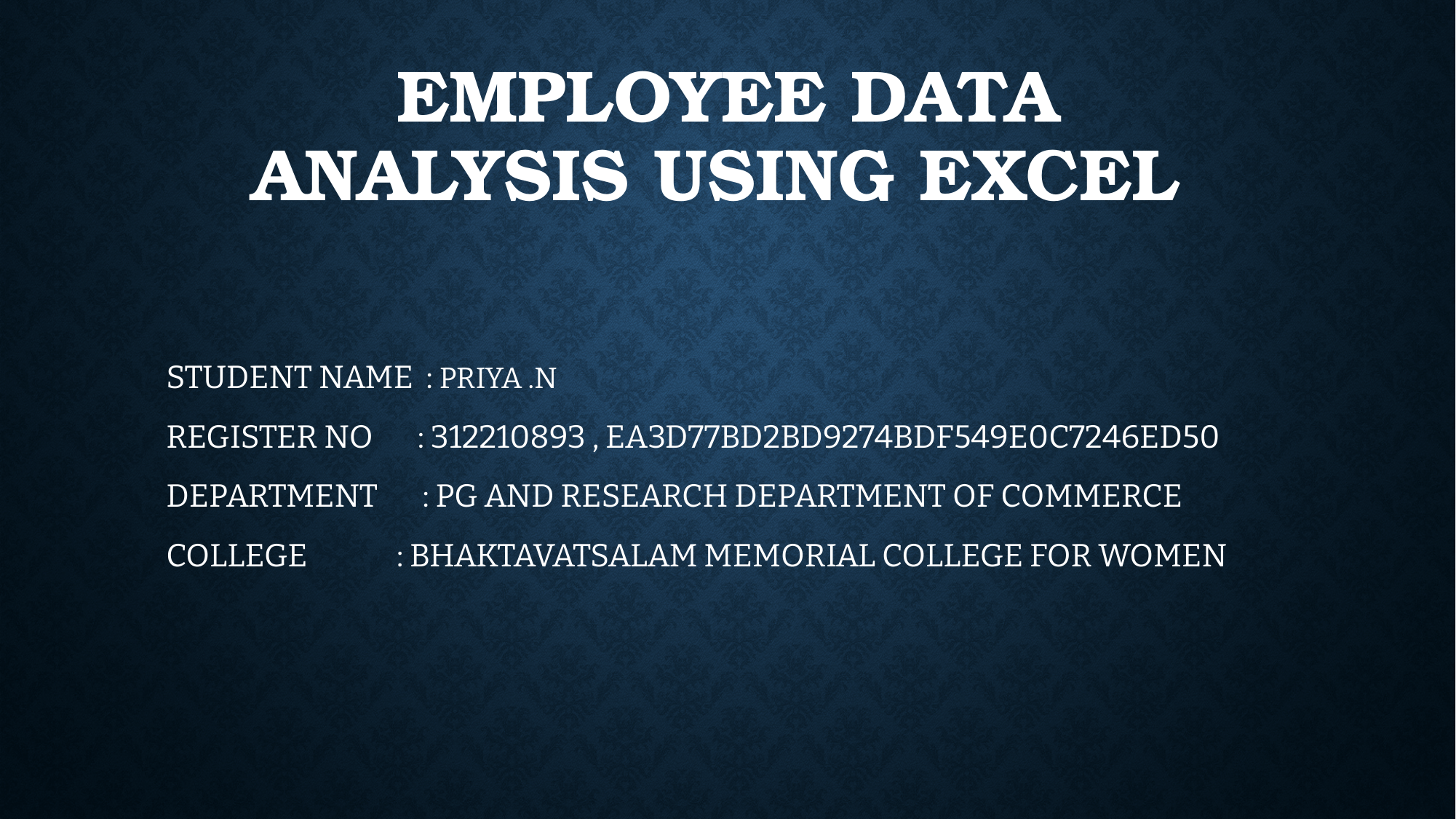

# Employee data analysis using excel
STUDENT NAME  : PRIYA .N
REGISTER NO       : 312210893 , EA3D77BD2BD9274BDF549E0C7246ED50
DEPARTMENT       : PG AND RESEARCH DEPARTMENT OF COMMERCE
COLLEGE              : BHAKTAVATSALAM MEMORIAL COLLEGE FOR WOMEN